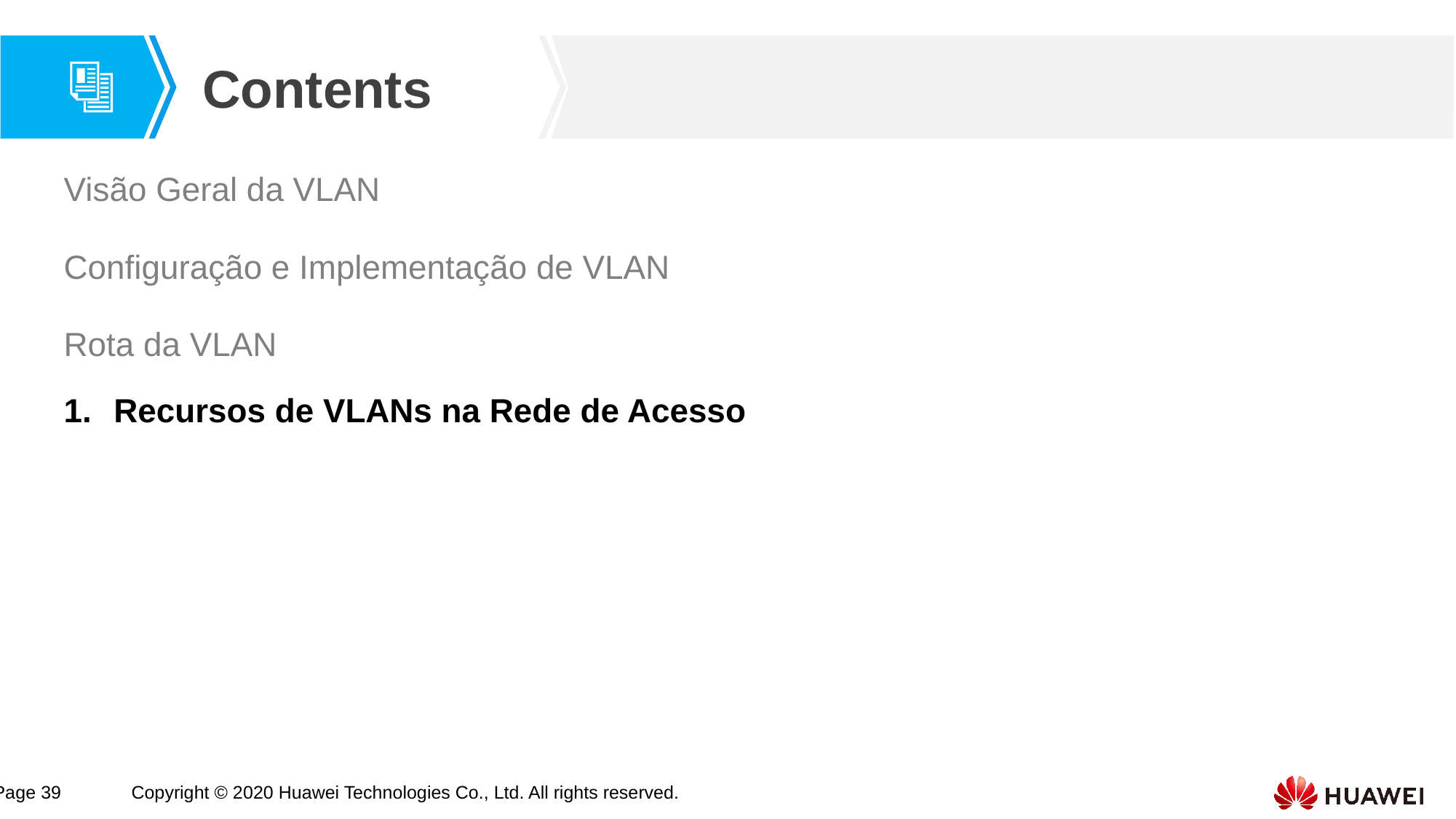

Visão Geral da VLAN
Configuração e Implementação de VLAN
Rota da VLAN
Recursos de VLANs na Rede de Acesso